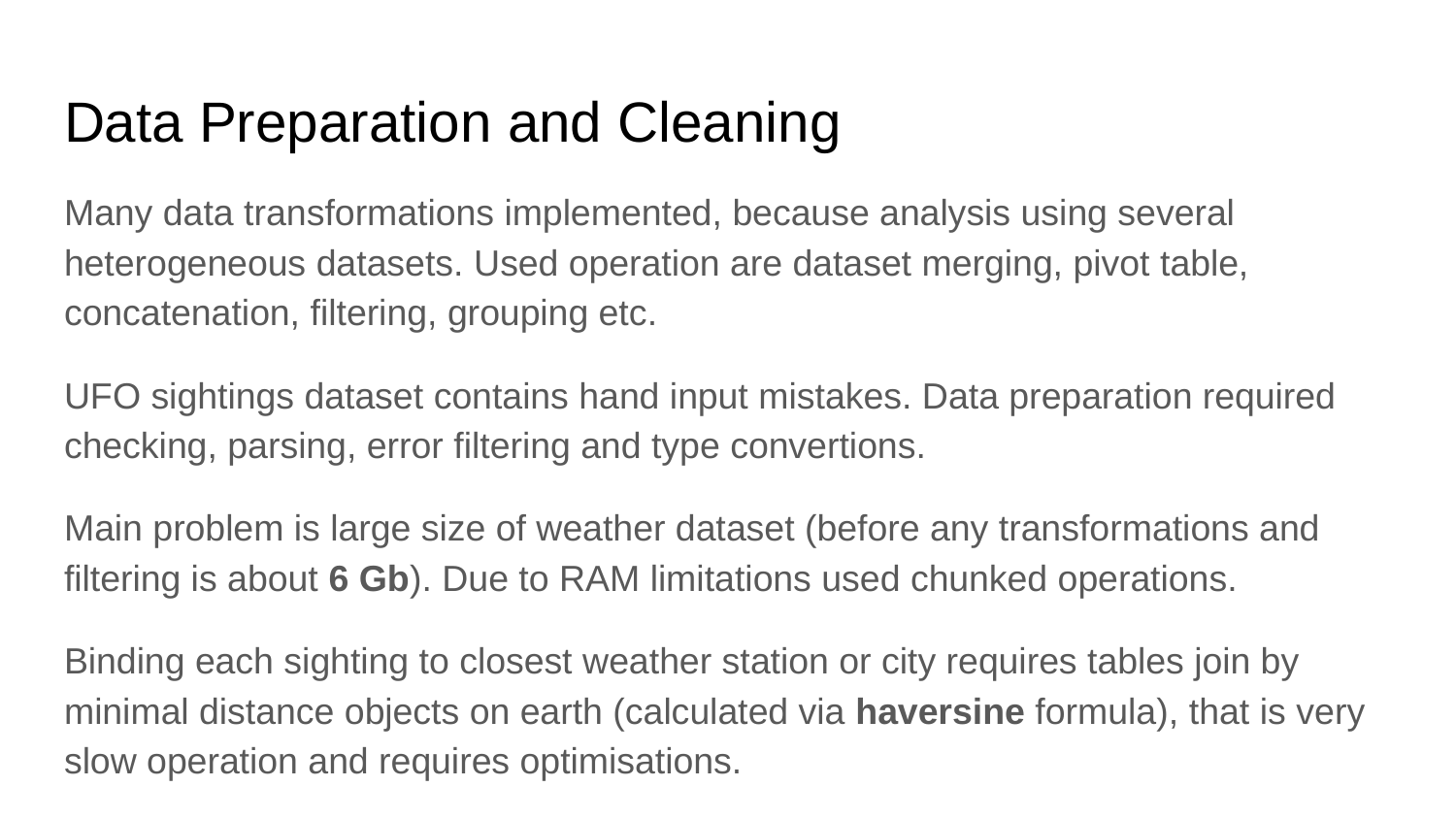

# Data Preparation and Cleaning
Many data transformations implemented, because analysis using several heterogeneous datasets. Used operation are dataset merging, pivot table, concatenation, filtering, grouping etc.
UFO sightings dataset contains hand input mistakes. Data preparation required checking, parsing, error filtering and type convertions.
Main problem is large size of weather dataset (before any transformations and filtering is about 6 Gb). Due to RAM limitations used chunked operations.
Binding each sighting to closest weather station or city requires tables join by minimal distance objects on earth (calculated via haversine formula), that is very slow operation and requires optimisations.